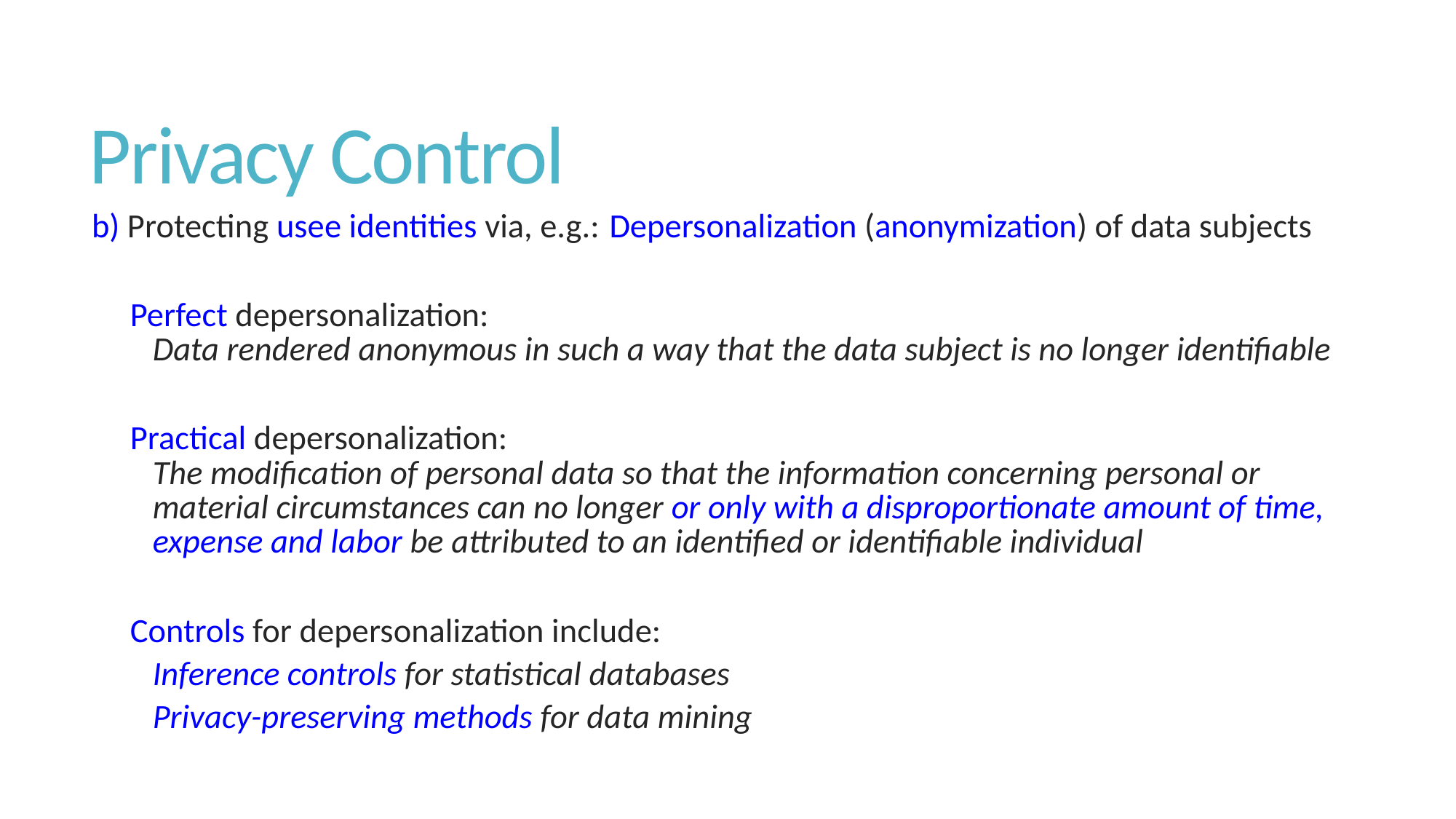

# Privacy Control
b) Protecting usee identities via, e.g.: 	Depersonalization (anonymization) of data subjects

Perfect depersonalization:
Data rendered anonymous in such a way that the data subject is no longer identifiable

Practical depersonalization:
The modification of personal data so that the information concerning personal or material circumstances can no longer or only with a disproportionate amount of time, expense and labor be attributed to an identified or identifiable individual

Controls for depersonalization include:
Inference controls for statistical databases
Privacy-preserving methods for data mining